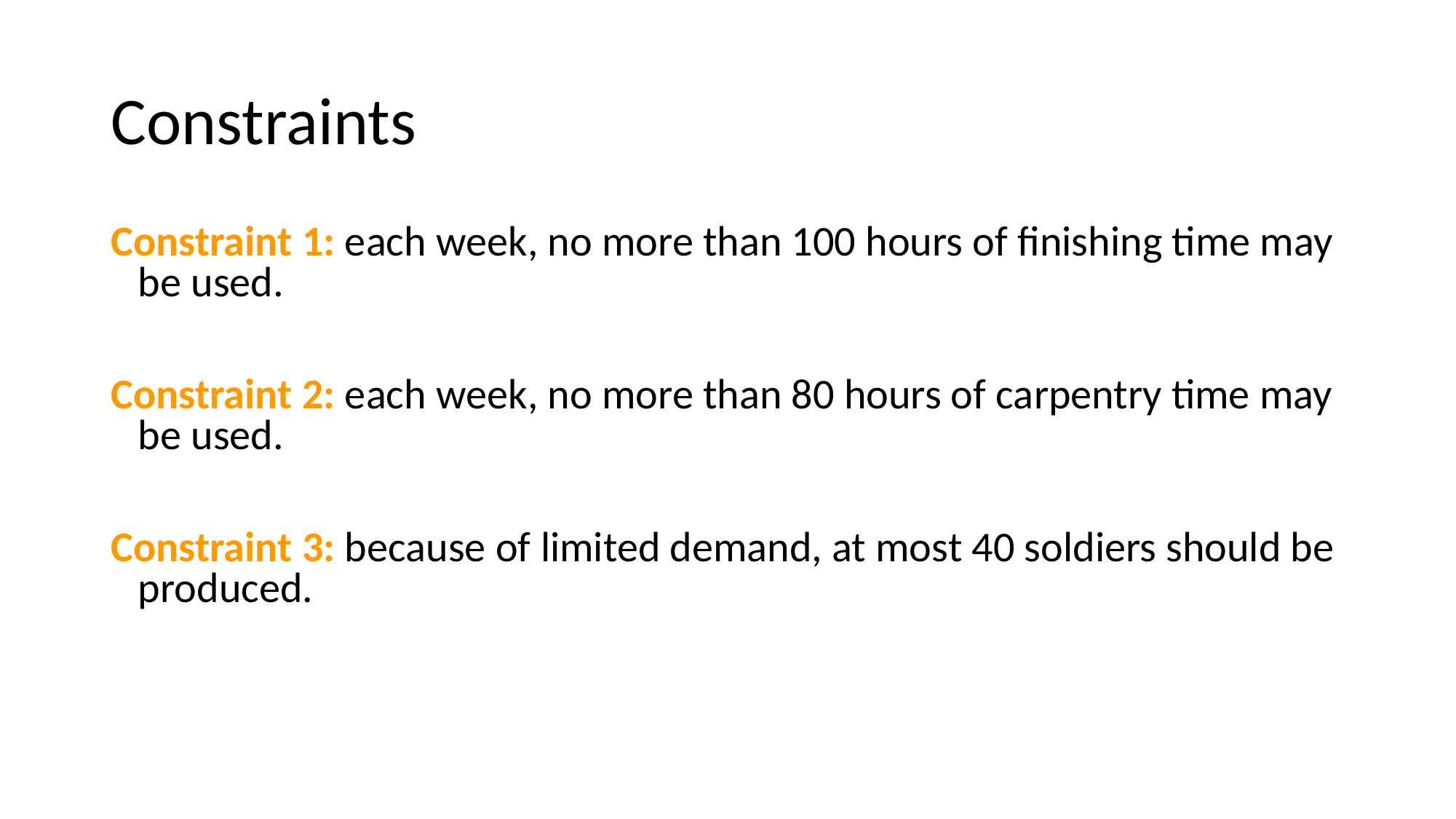

# Constraints
Constraint 1: each week, no more than 100 hours of finishing time may be used.

Constraint 2: each week, no more than 80 hours of carpentry time may be used.

Constraint 3: because of limited demand, at most 40 soldiers should be produced.